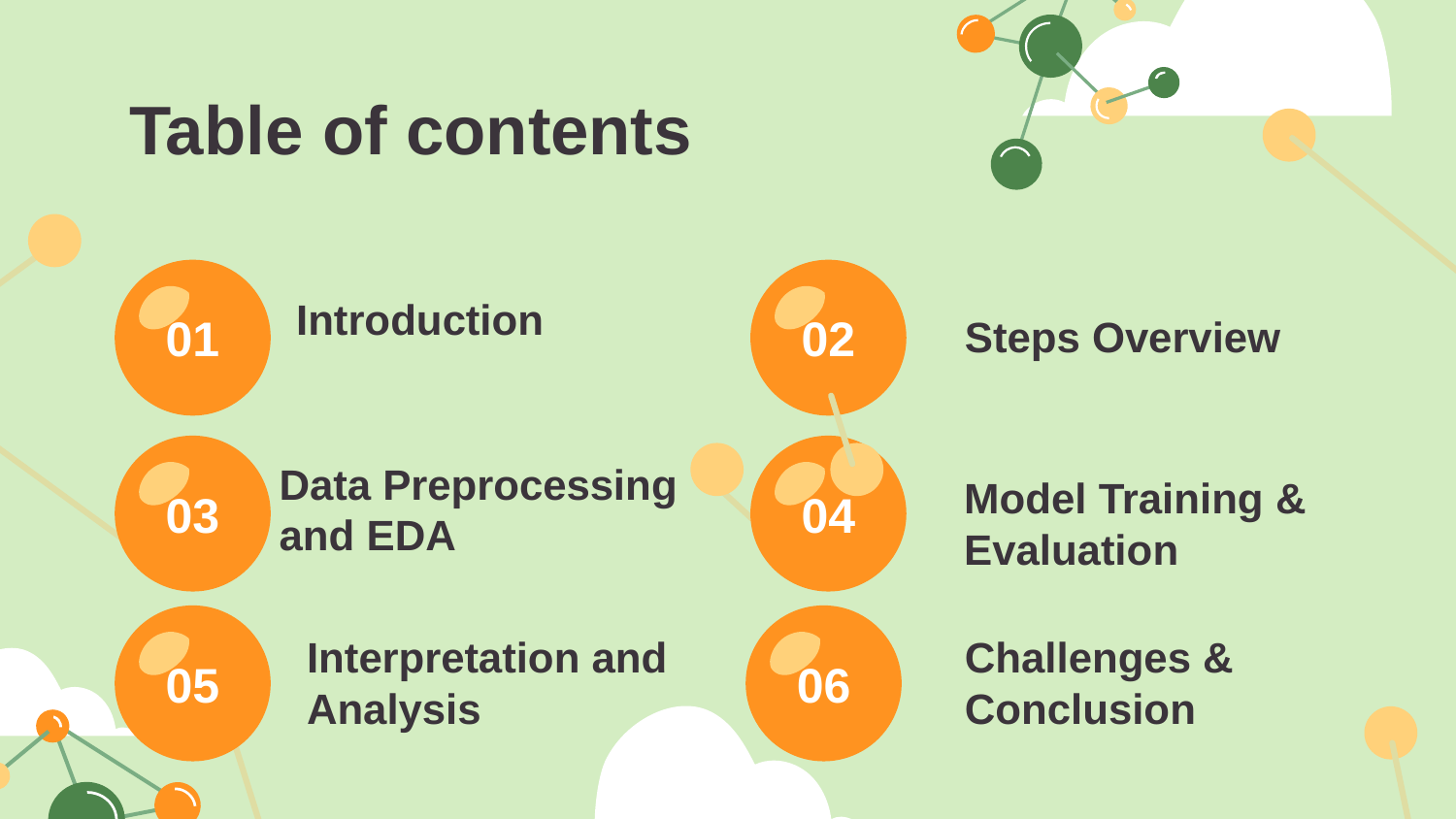

# Table of contents
Introduction
Steps Overview

01
02

Data Preprocessing and EDA
Model Training & Evaluation
03
04

Interpretation and Analysis
Challenges & Conclusion
05
06